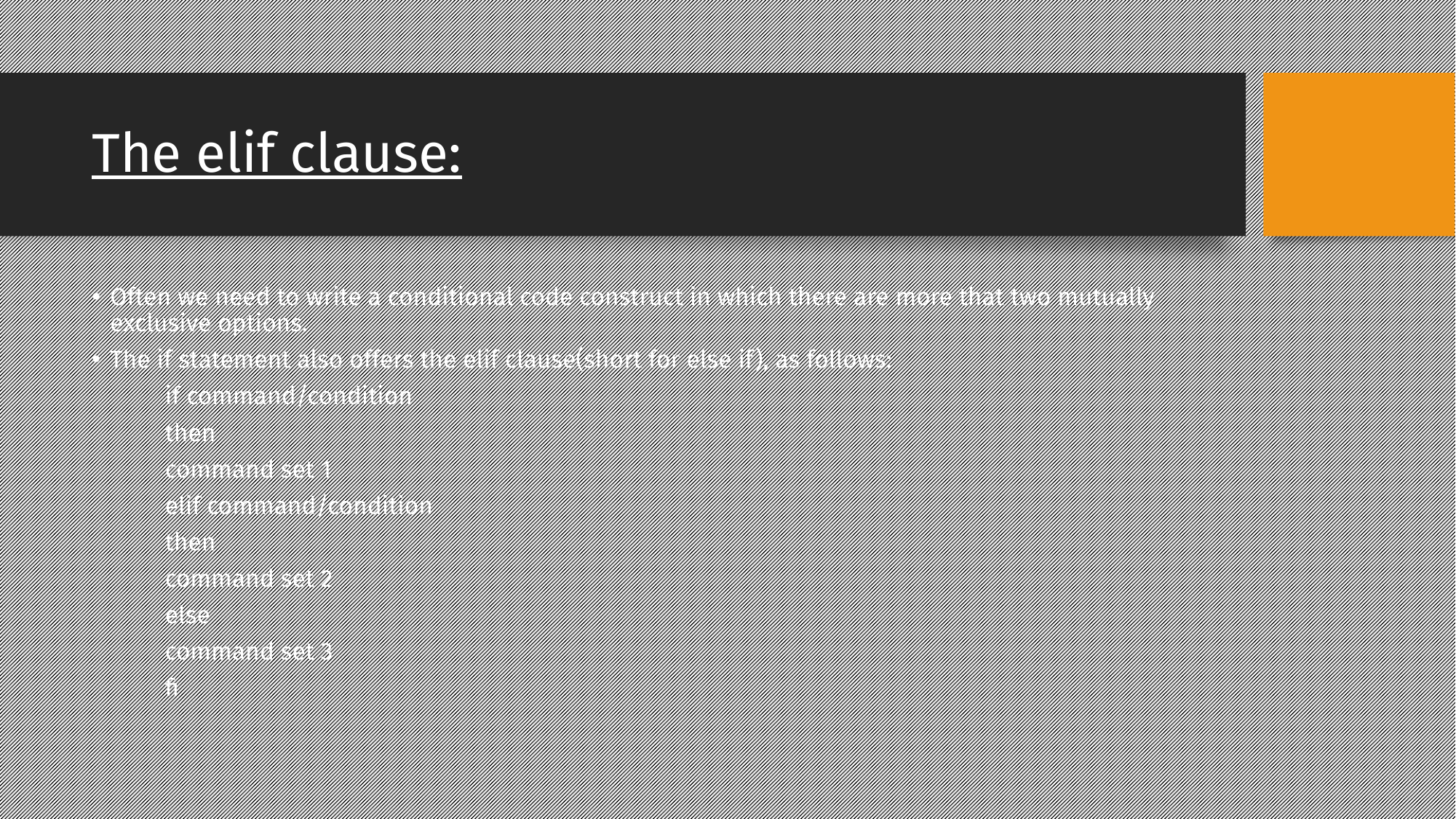

The elif clause:
Often we need to write a conditional code construct in which there are more that two mutually exclusive options.
The if statement also offers the elif clause(short for else if), as follows:
	if command/condition
	then
		command set 1
	elif command/condition
	then
		command set 2
	else
		command set 3
	fi